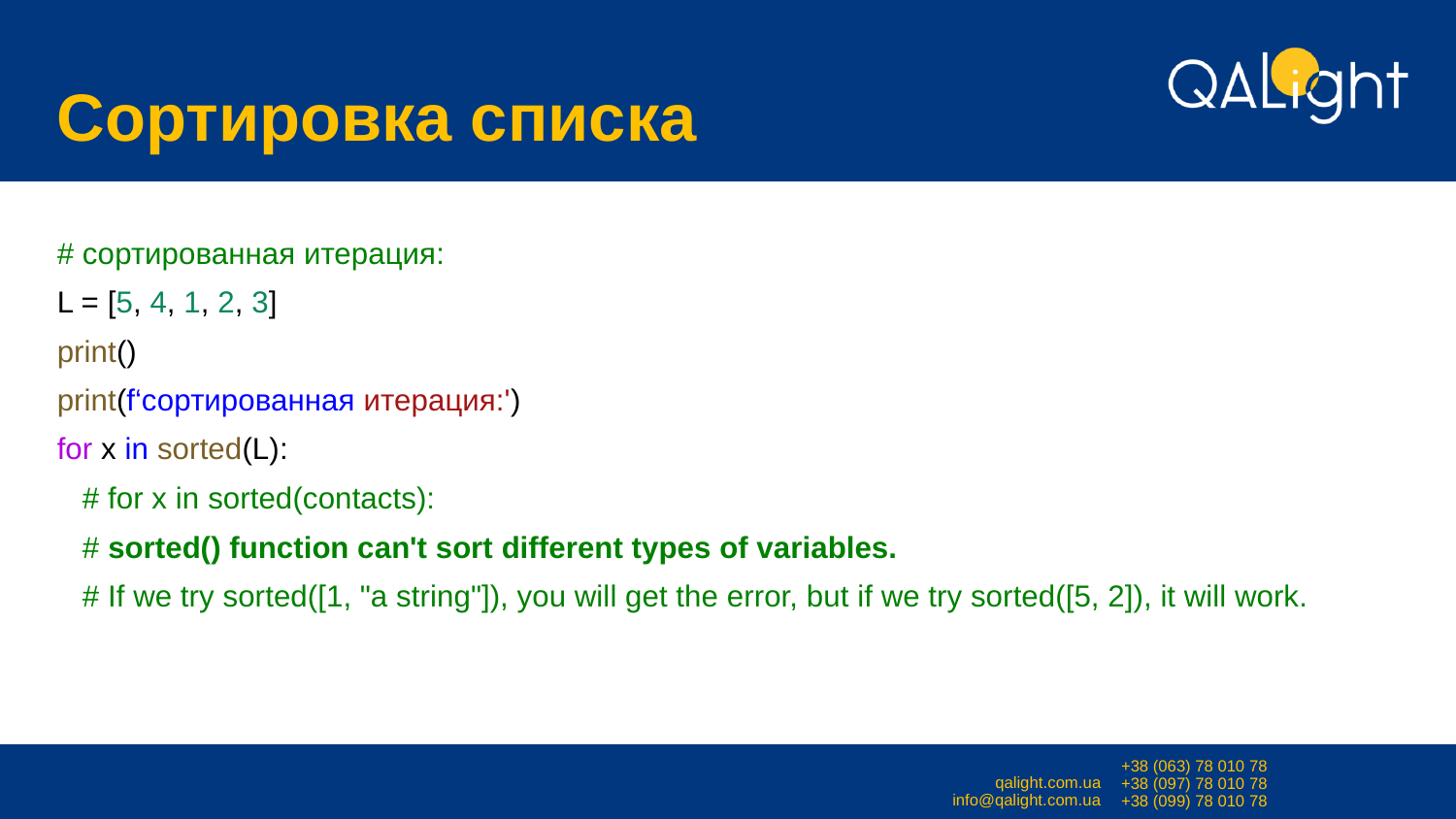

# Сортировка списка
# сортированная итерация:
L = [5, 4, 1, 2, 3]
print()
print(f‘сортированная итерация:')
for x in sorted(L):
   # for x in sorted(contacts):
   # sorted() function can't sort different types of variables.
   # If we try sorted([1, "a string"]), you will get the error, but if we try sorted([5, 2]), it will work.